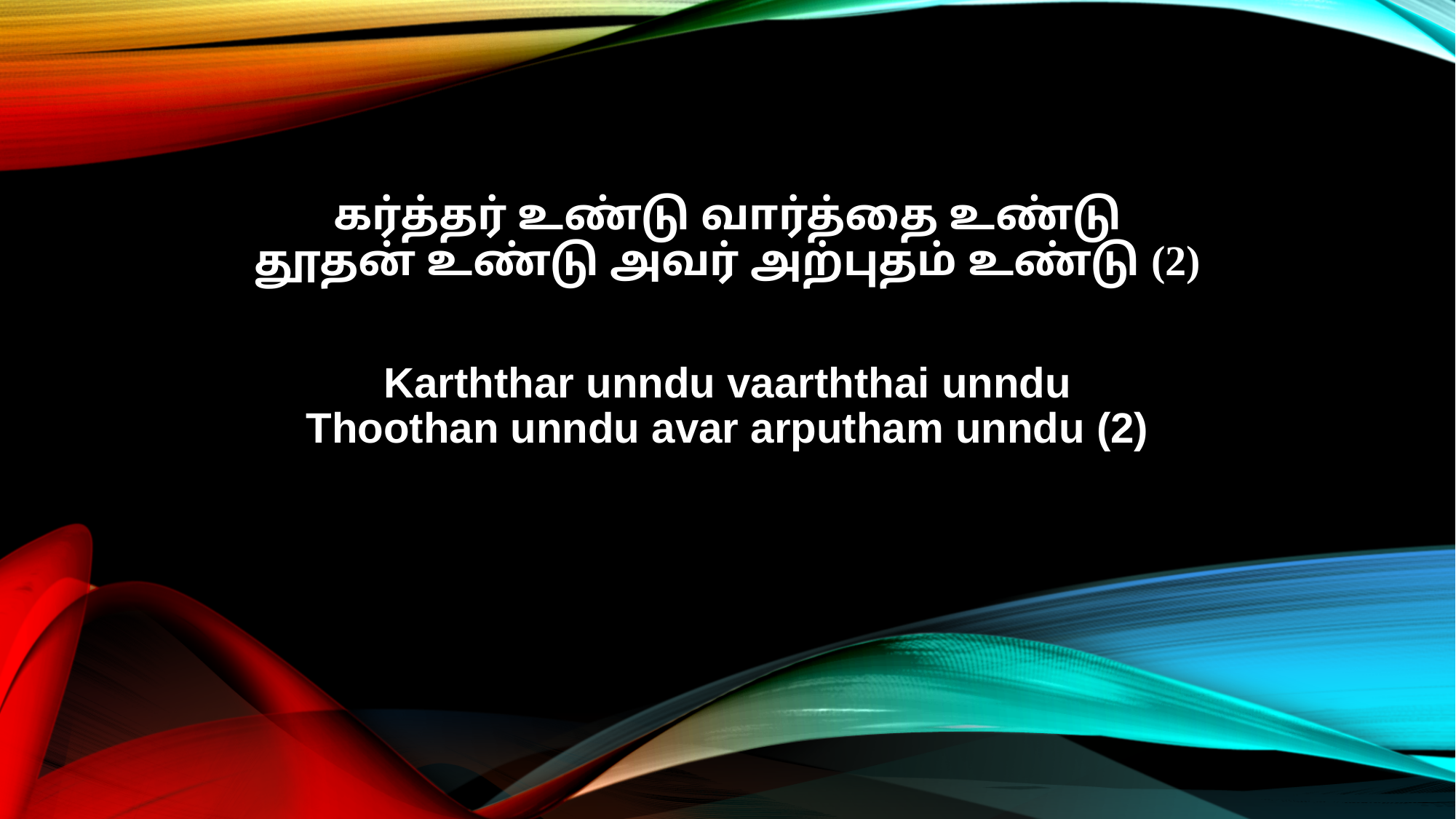

கர்த்தர் உண்டு வார்த்தை உண்டு
தூதன் உண்டு அவர் அற்புதம் உண்டு (2)

Karththar unndu vaarththai unndu
Thoothan unndu avar arputham unndu (2)